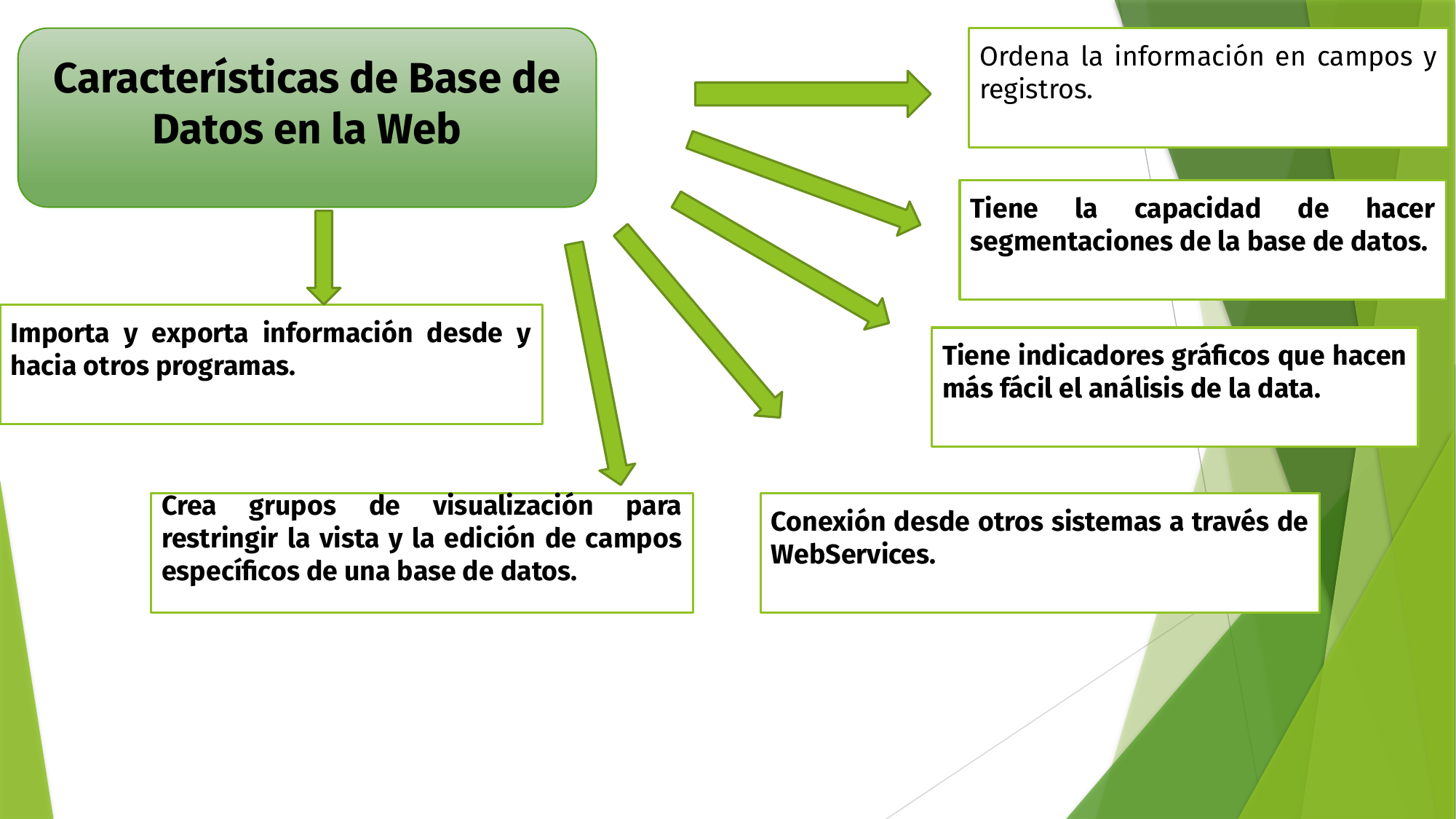

Características de Base de Datos en la Web

Ordena la información en campos y registros.

Tiene la capacidad de hacer segmentaciones de la base de datos.

Importa y exporta información desde y hacia otros programas.

Tiene indicadores gráficos que hacen más fácil el análisis de la data.

Crea grupos de visualización para restringir la vista y la edición de campos específicos de una base de datos.

Conexión desde otros sistemas a través de WebServices.